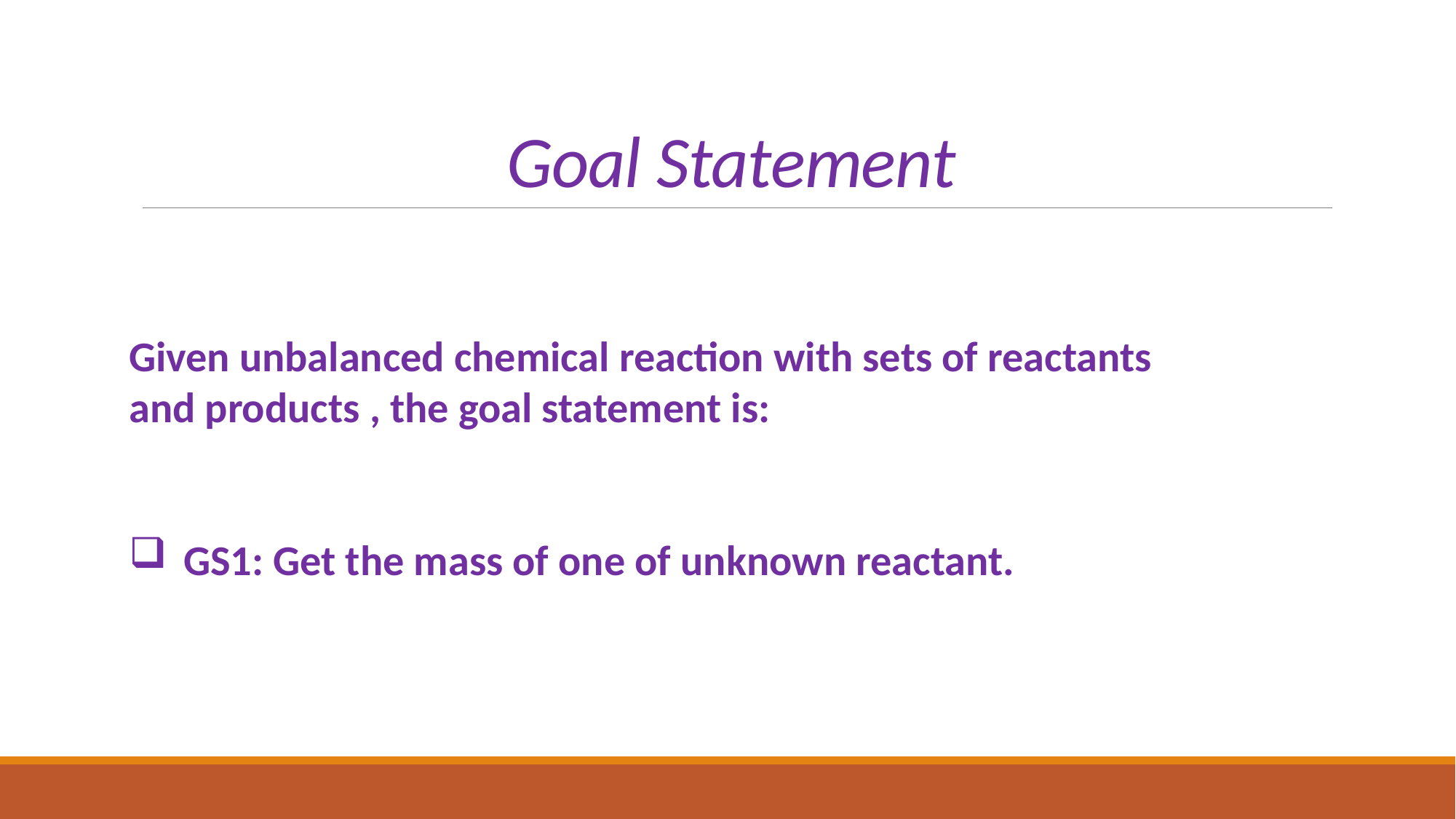

# Goal Statement
Given unbalanced chemical reaction with sets of reactants and products , the goal statement is:

GS1: Get the mass of one of unknown reactant.